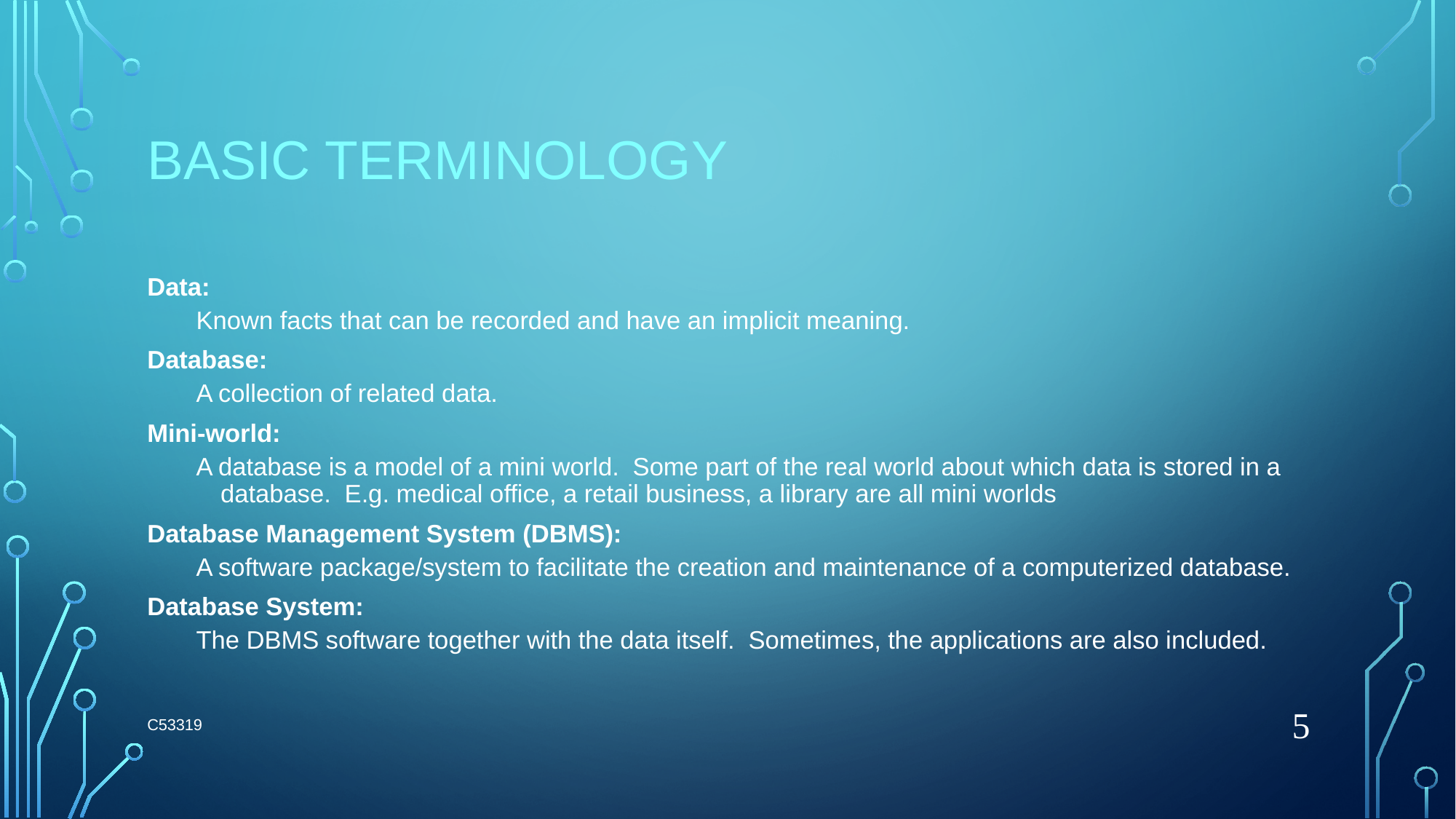

# Basic Terminology
Data:
Known facts that can be recorded and have an implicit meaning.
Database:
A collection of related data.
Mini-world:
A database is a model of a mini world.  Some part of the real world about which data is stored in a database.  E.g. medical office, a retail business, a library are all mini worlds
Database Management System (DBMS):
A software package/system to facilitate the creation and maintenance of a computerized database.
Database System:
The DBMS software together with the data itself.  Sometimes, the applications are also included.

5
C53319